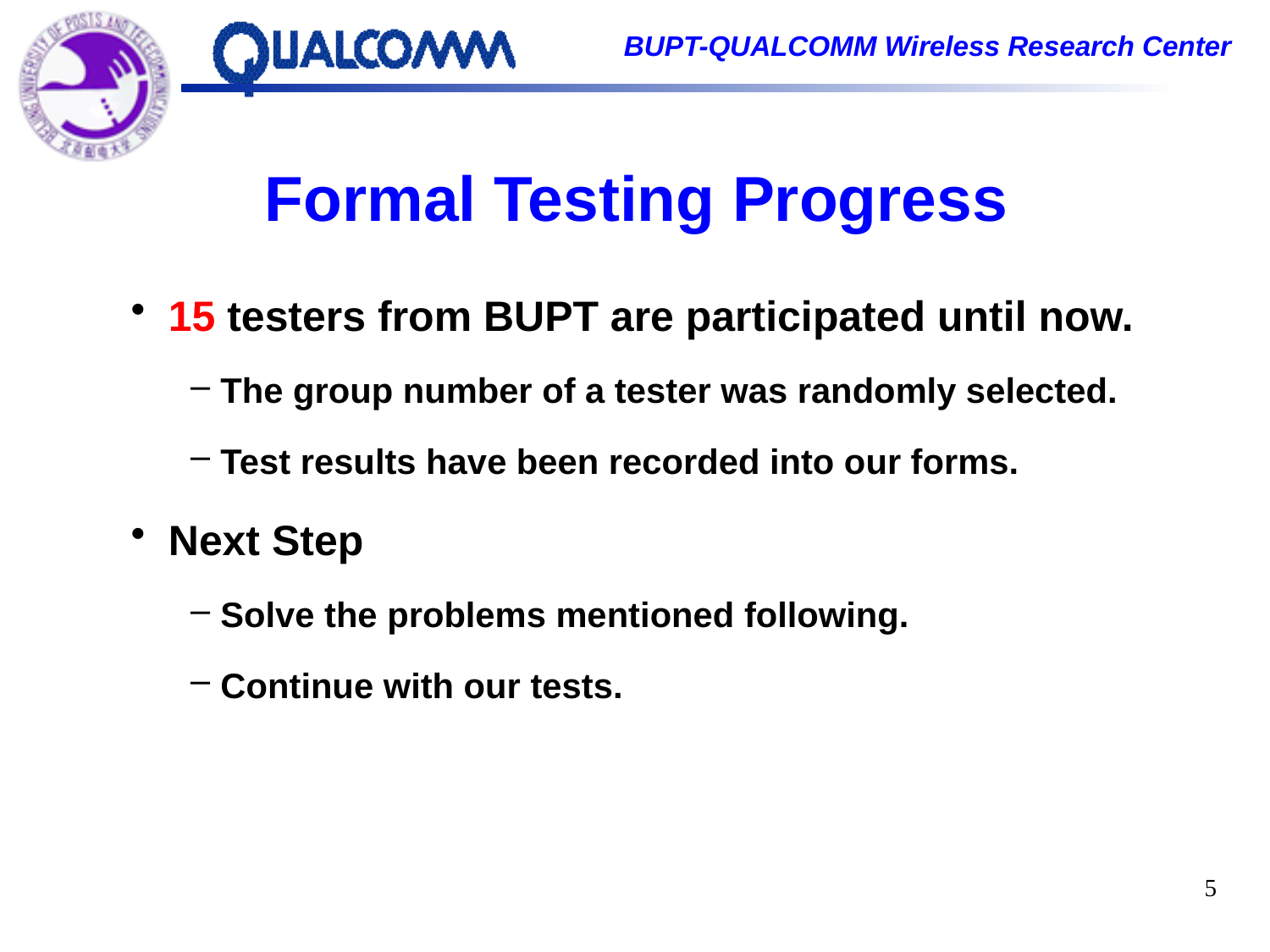

# Formal Testing Progress
15 testers from BUPT are participated until now.
The group number of a tester was randomly selected.
Test results have been recorded into our forms.
Next Step
Solve the problems mentioned following.
Continue with our tests.
5